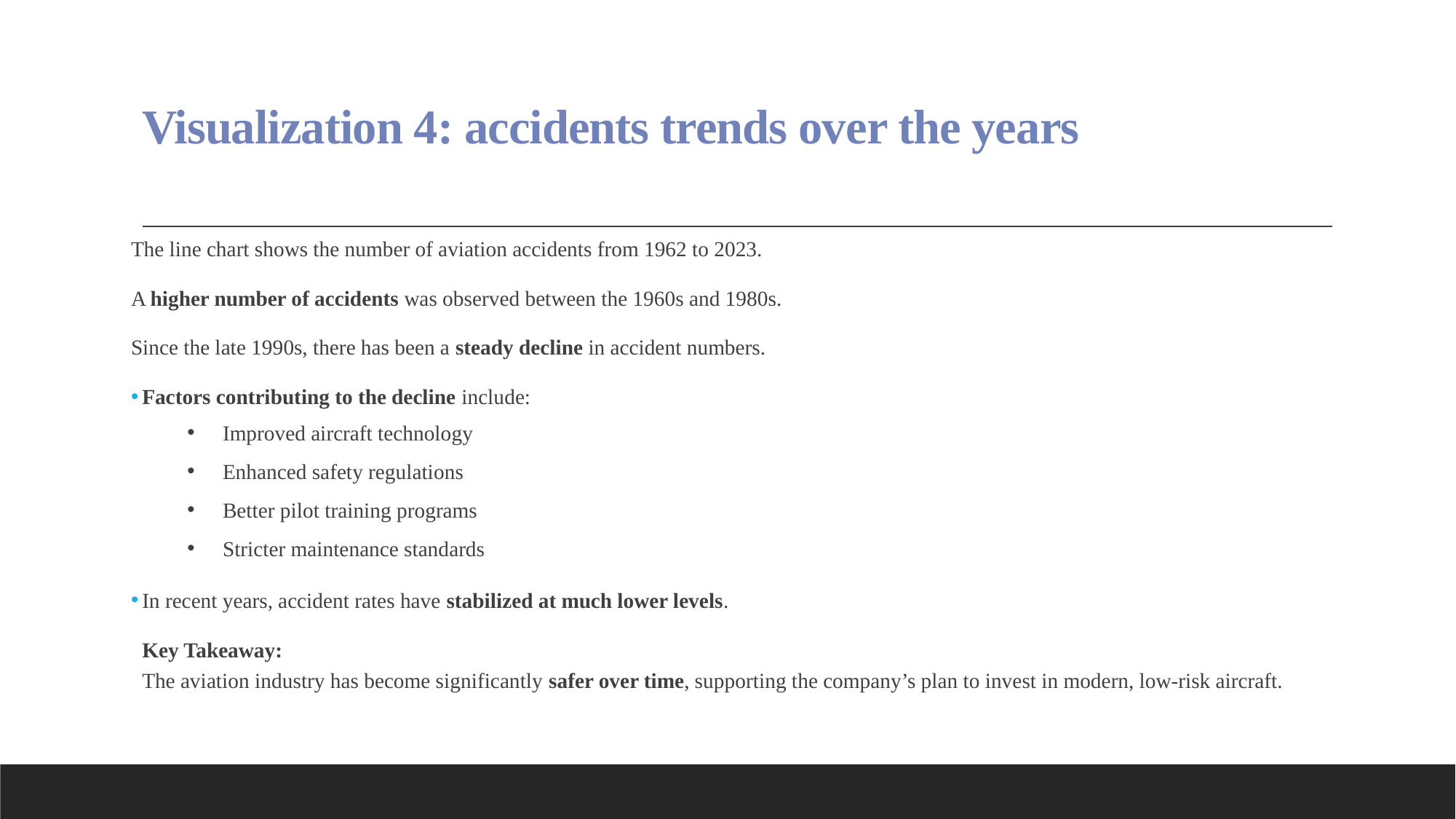

# Visualization 4: accidents trends over the years
The line chart shows the number of aviation accidents from 1962 to 2023.
A higher number of accidents was observed between the 1960s and 1980s.
Since the late 1990s, there has been a steady decline in accident numbers.
Factors contributing to the decline include:
Improved aircraft technology
Enhanced safety regulations
Better pilot training programs
Stricter maintenance standards
In recent years, accident rates have stabilized at much lower levels.
Key Takeaway:
The aviation industry has become significantly safer over time, supporting the company’s plan to invest in modern, low-risk aircraft.